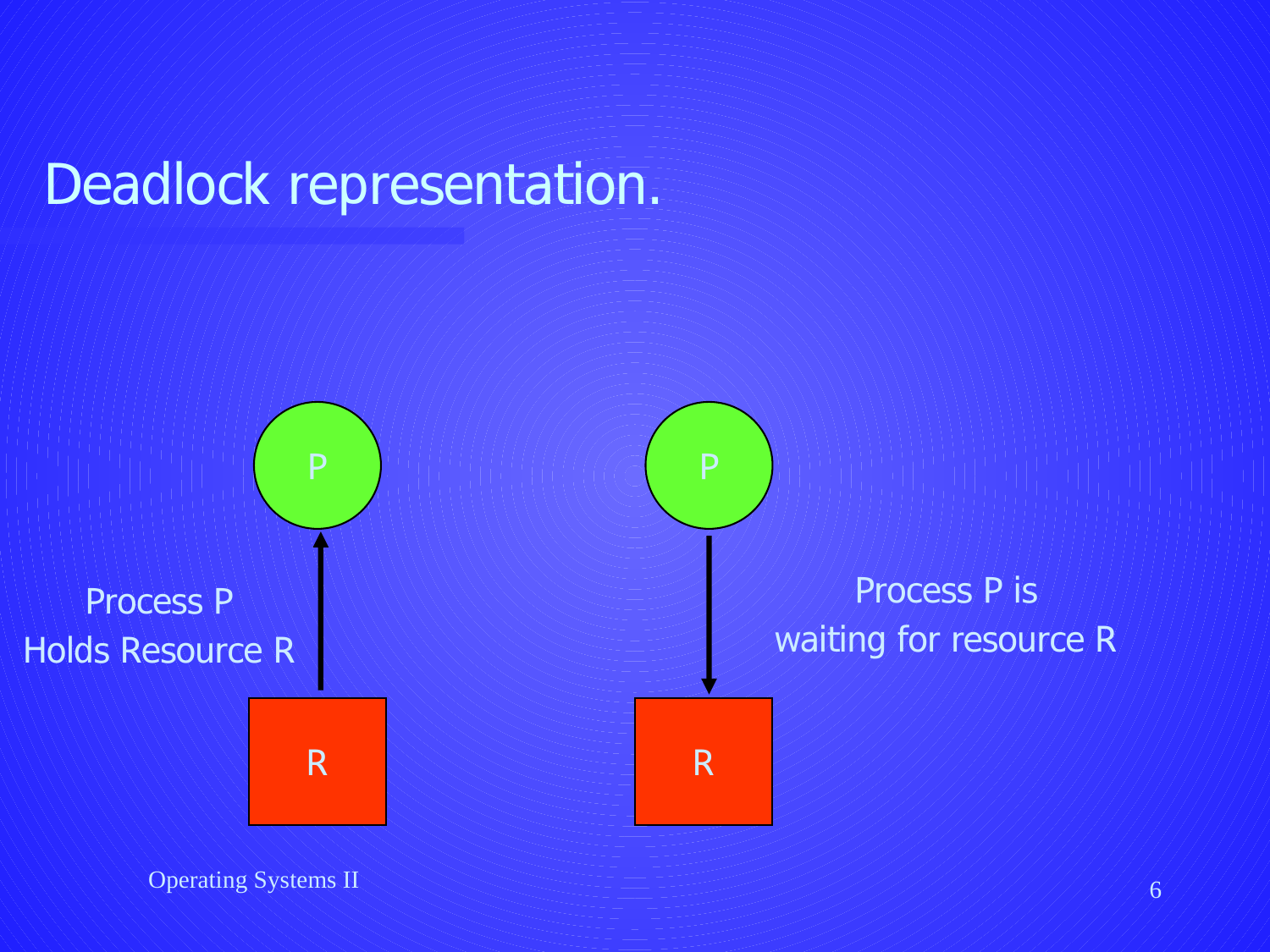

# Deadlock representation.

P
P

Process P is
waiting for resource R
Process P
Holds Resource R
R
R
Operating Systems II
6